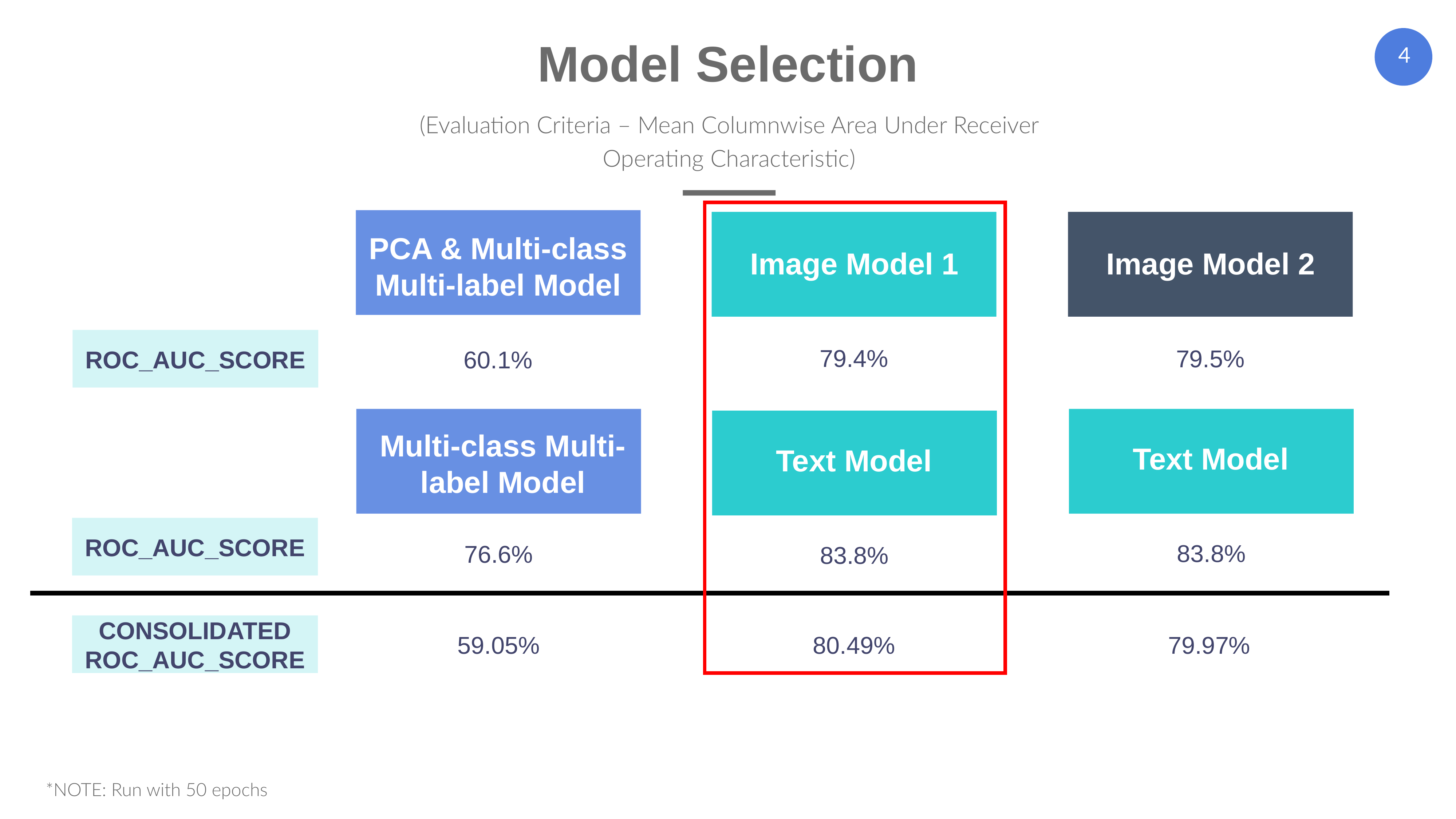

Model Selection
(Evaluation Criteria – Mean Columnwise Area Under Receiver Operating Characteristic)

PCA & Multi-class Multi-label Model
60.1%

Image Model 1
79.4%

79.5%
Image Model 2
ROC_AUC_SCORE

83.8%

76.6%

83.8%
Multi-class Multi-label Model
Text Model
Text Model
ROC_AUC_SCORE
79.97%
80.49%
CONSOLIDATED ROC_AUC_SCORE
59.05%
*NOTE: Run with 50 epochs